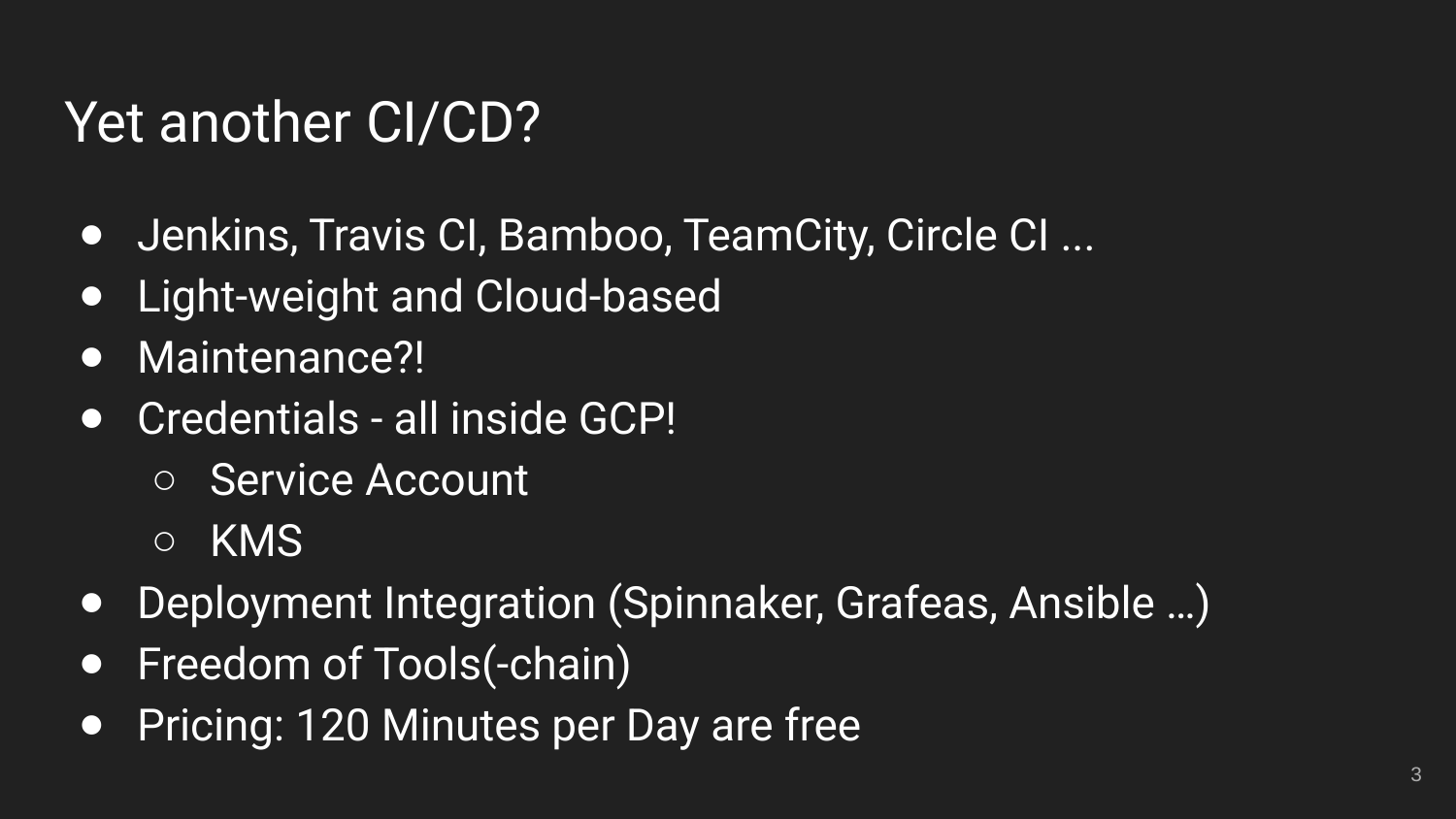

# Yet another CI/CD?
Jenkins, Travis CI, Bamboo, TeamCity, Circle CI ...
Light-weight and Cloud-based
Maintenance?!
Credentials - all inside GCP!
Service Account
KMS
Deployment Integration (Spinnaker, Grafeas, Ansible …)
Freedom of Tools(-chain)
Pricing: 120 Minutes per Day are free
3